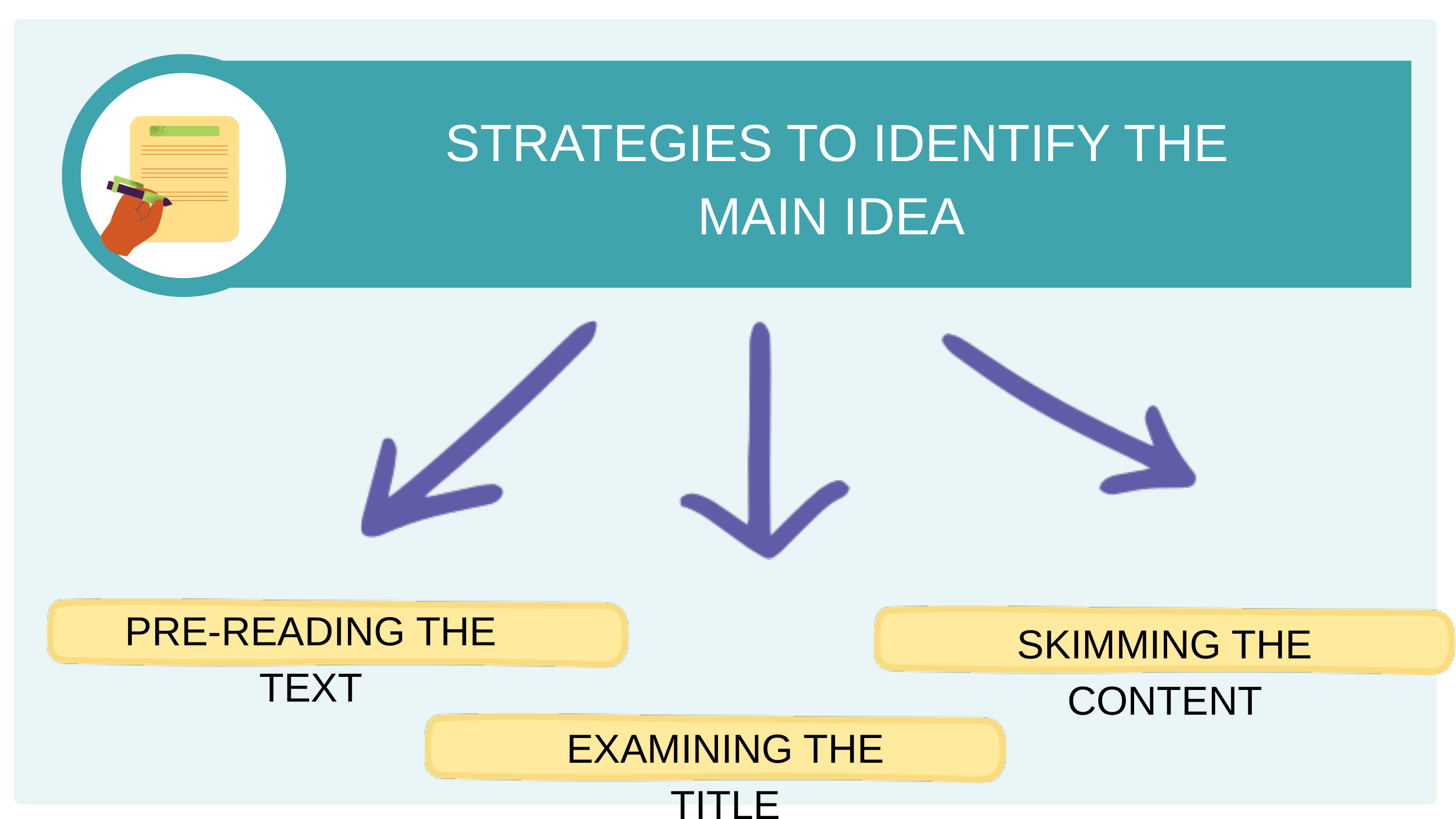

STRATEGIES TO IDENTIFY THE MAIN IDEA

PRE-READING THE TEXT

SKIMMING THE CONTENT

EXAMINING THE TITLE